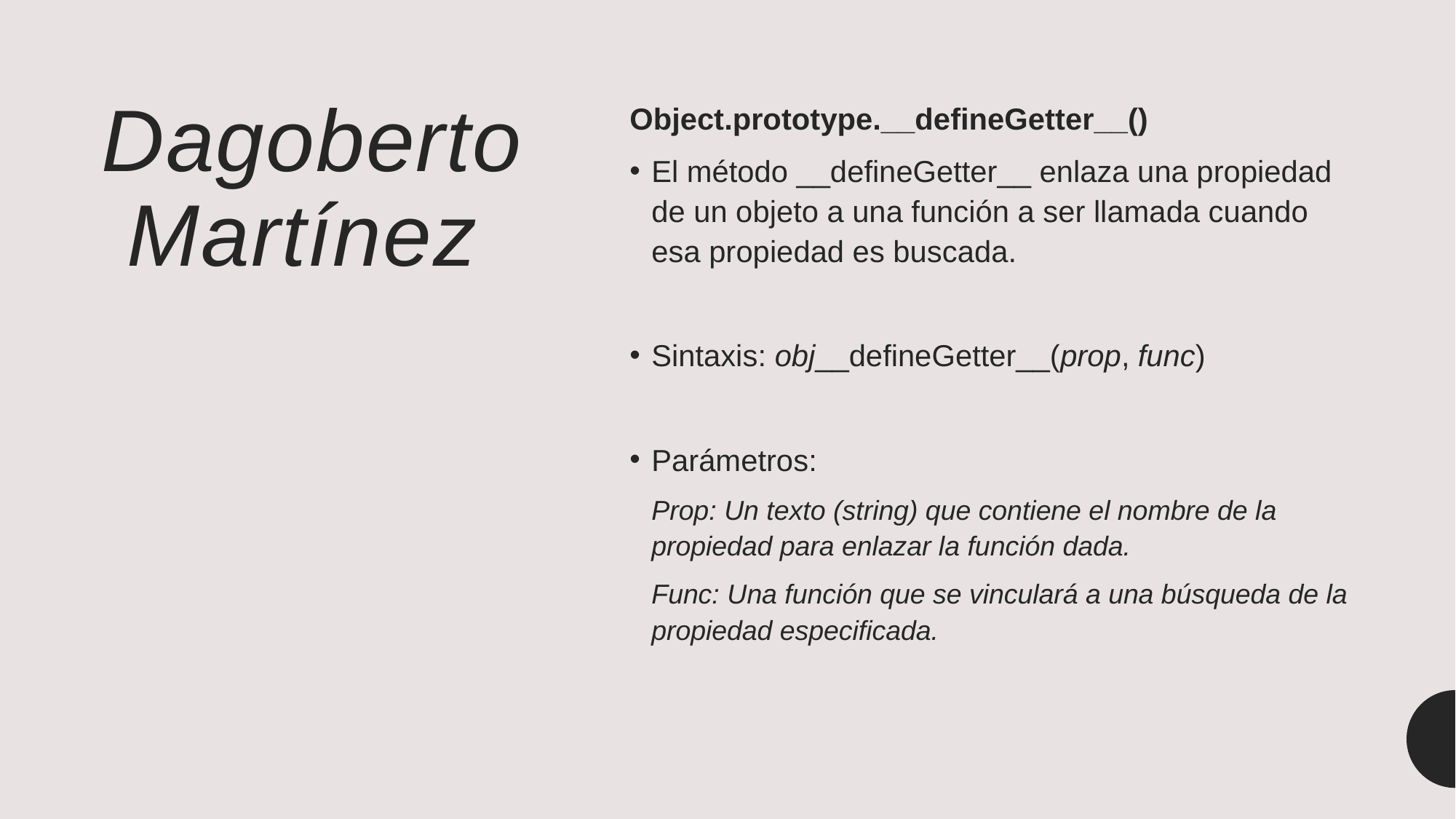

# Dagoberto  Martínez
Object.prototype.__defineGetter__()
El método __defineGetter__ enlaza una propiedad de un objeto a una función a ser llamada cuando esa propiedad es buscada.

Sintaxis: obj__defineGetter__(prop, func)

Parámetros:
Prop: Un texto (string) que contiene el nombre de la propiedad para enlazar la función dada.
Func: Una función que se vinculará a una búsqueda de la propiedad especificada.